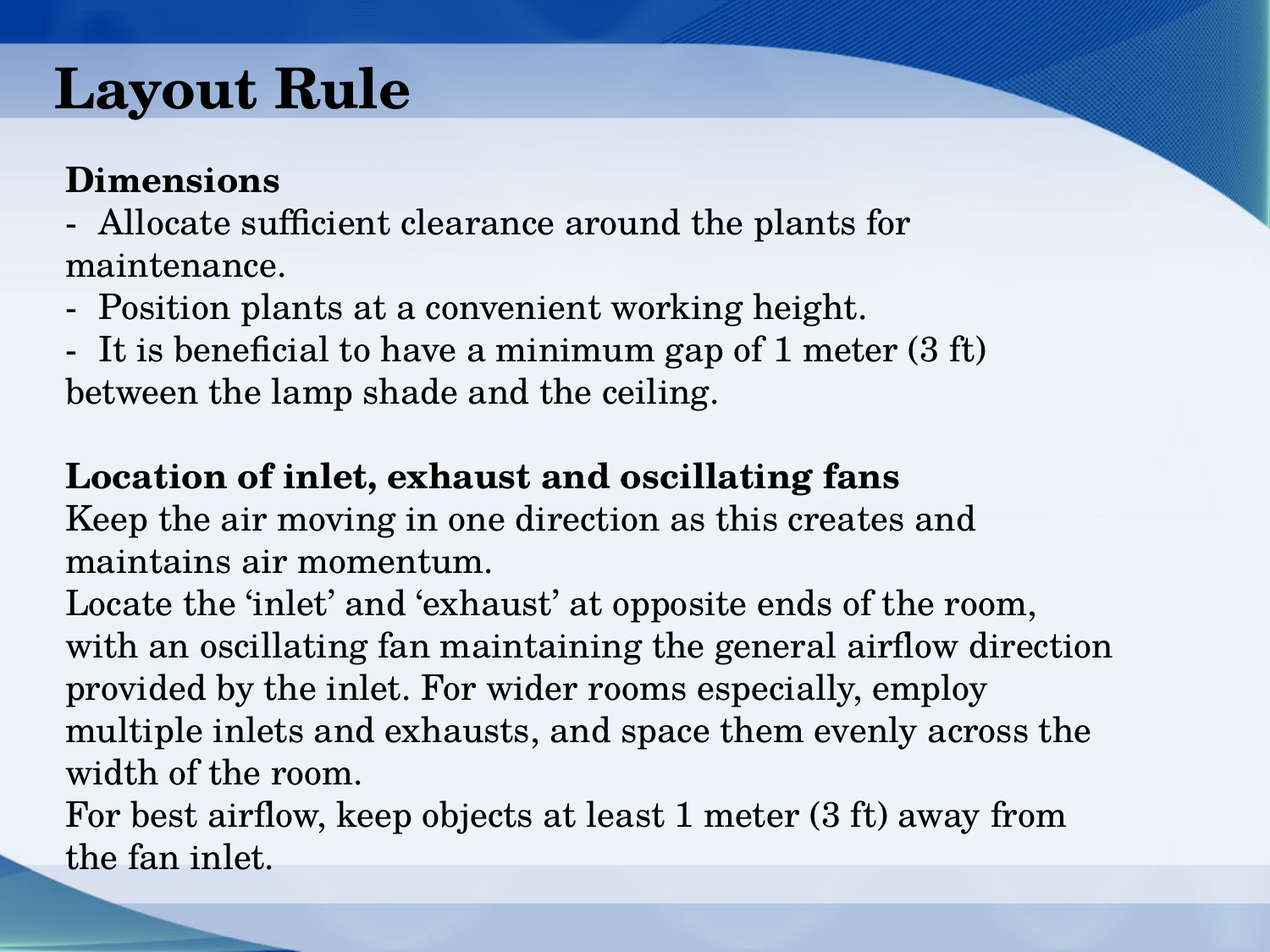

Layout Rule
Dimensions
-  Allocate sufficient clearance around the plants for maintenance.
-  Position plants at a convenient working height.
-  It is beneficial to have a minimum gap of 1 meter (3 ft) between the lamp shade and the ceiling.
Location of inlet, exhaust and oscillating fans
Keep the air moving in one direction as this creates and maintains air momentum.
Locate the ‘inlet’ and ‘exhaust’ at opposite ends of the room, with an oscillating fan maintaining the general airflow direction provided by the inlet. For wider rooms especially, employ multiple inlets and exhausts, and space them evenly across the width of the room.
For best airflow, keep objects at least 1 meter (3 ft) away from the fan inlet.